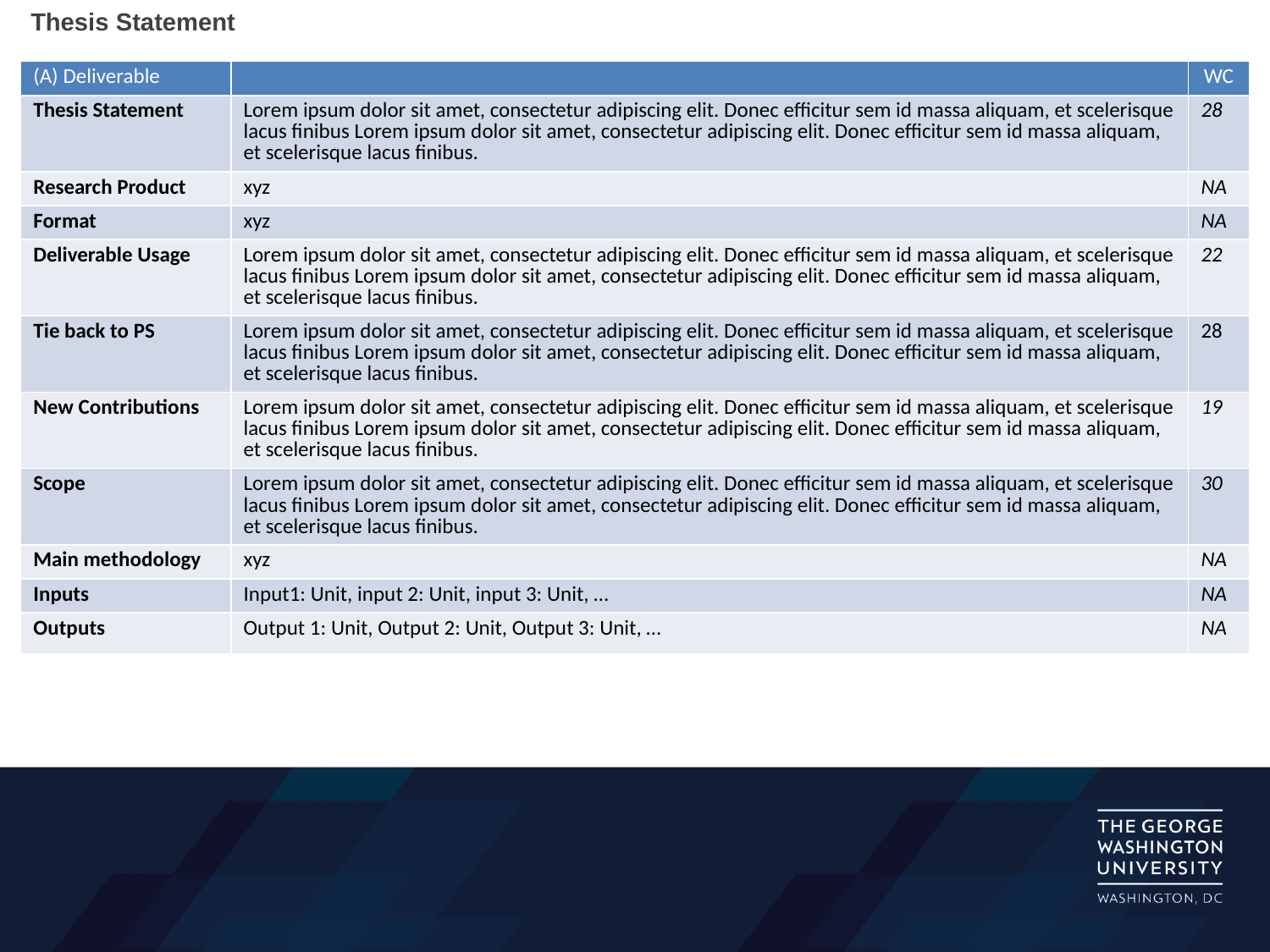

Thesis Statement
| (A) Deliverable |  | WC |
| --- | --- | --- |
| Thesis Statement | Lorem ipsum dolor sit amet, consectetur adipiscing elit. Donec efficitur sem id massa aliquam, et scelerisque lacus finibus Lorem ipsum dolor sit amet, consectetur adipiscing elit. Donec efficitur sem id massa aliquam, et scelerisque lacus finibus. | 28 |
| Research Product | xyz | NA |
| Format | xyz | NA |
| Deliverable Usage | Lorem ipsum dolor sit amet, consectetur adipiscing elit. Donec efficitur sem id massa aliquam, et scelerisque lacus finibus Lorem ipsum dolor sit amet, consectetur adipiscing elit. Donec efficitur sem id massa aliquam, et scelerisque lacus finibus. | 22 |
| Tie back to PS | Lorem ipsum dolor sit amet, consectetur adipiscing elit. Donec efficitur sem id massa aliquam, et scelerisque lacus finibus Lorem ipsum dolor sit amet, consectetur adipiscing elit. Donec efficitur sem id massa aliquam, et scelerisque lacus finibus. | 28 |
| New Contributions | Lorem ipsum dolor sit amet, consectetur adipiscing elit. Donec efficitur sem id massa aliquam, et scelerisque lacus finibus Lorem ipsum dolor sit amet, consectetur adipiscing elit. Donec efficitur sem id massa aliquam, et scelerisque lacus finibus. | 19 |
| Scope | Lorem ipsum dolor sit amet, consectetur adipiscing elit. Donec efficitur sem id massa aliquam, et scelerisque lacus finibus Lorem ipsum dolor sit amet, consectetur adipiscing elit. Donec efficitur sem id massa aliquam, et scelerisque lacus finibus. | 30 |
| Main methodology | xyz | NA |
| Inputs | Input1: Unit, input 2: Unit, input 3: Unit, … | NA |
| Outputs | Output 1: Unit, Output 2: Unit, Output 3: Unit, … | NA |